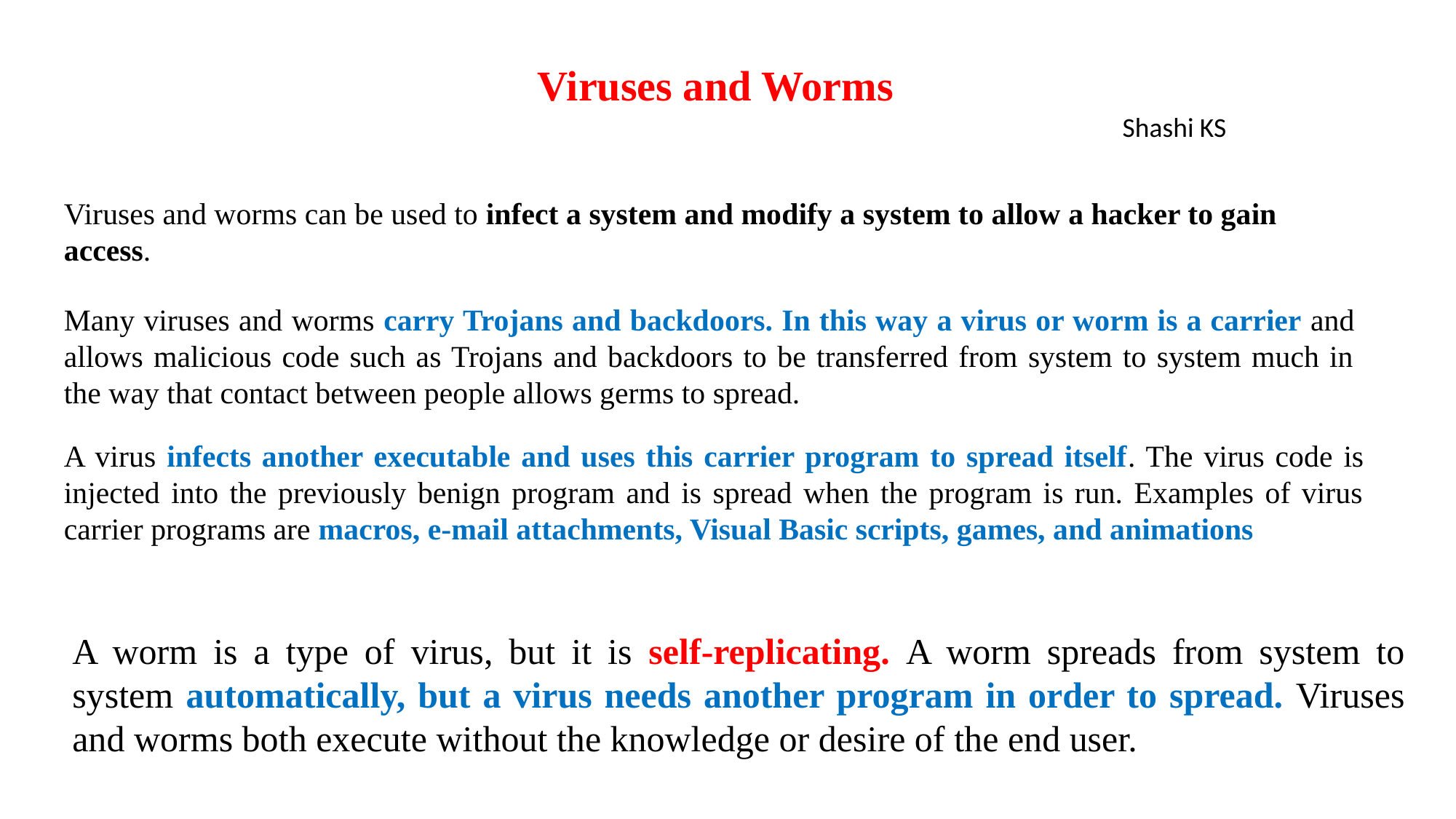

Viruses and Worms
Viruses and worms can be used to infect a system and modify a system to allow a hacker to gain access.
Many viruses and worms carry Trojans and backdoors. In this way a virus or worm is a carrier and allows malicious code such as Trojans and backdoors to be transferred from system to system much in the way that contact between people allows germs to spread.
A virus infects another executable and uses this carrier program to spread itself. The virus code is injected into the previously benign program and is spread when the program is run. Examples of virus carrier programs are macros, e-mail attachments, Visual Basic scripts, games, and animations
A worm is a type of virus, but it is self-replicating. A worm spreads from system to system automatically, but a virus needs another program in order to spread. Viruses and worms both execute without the knowledge or desire of the end user.